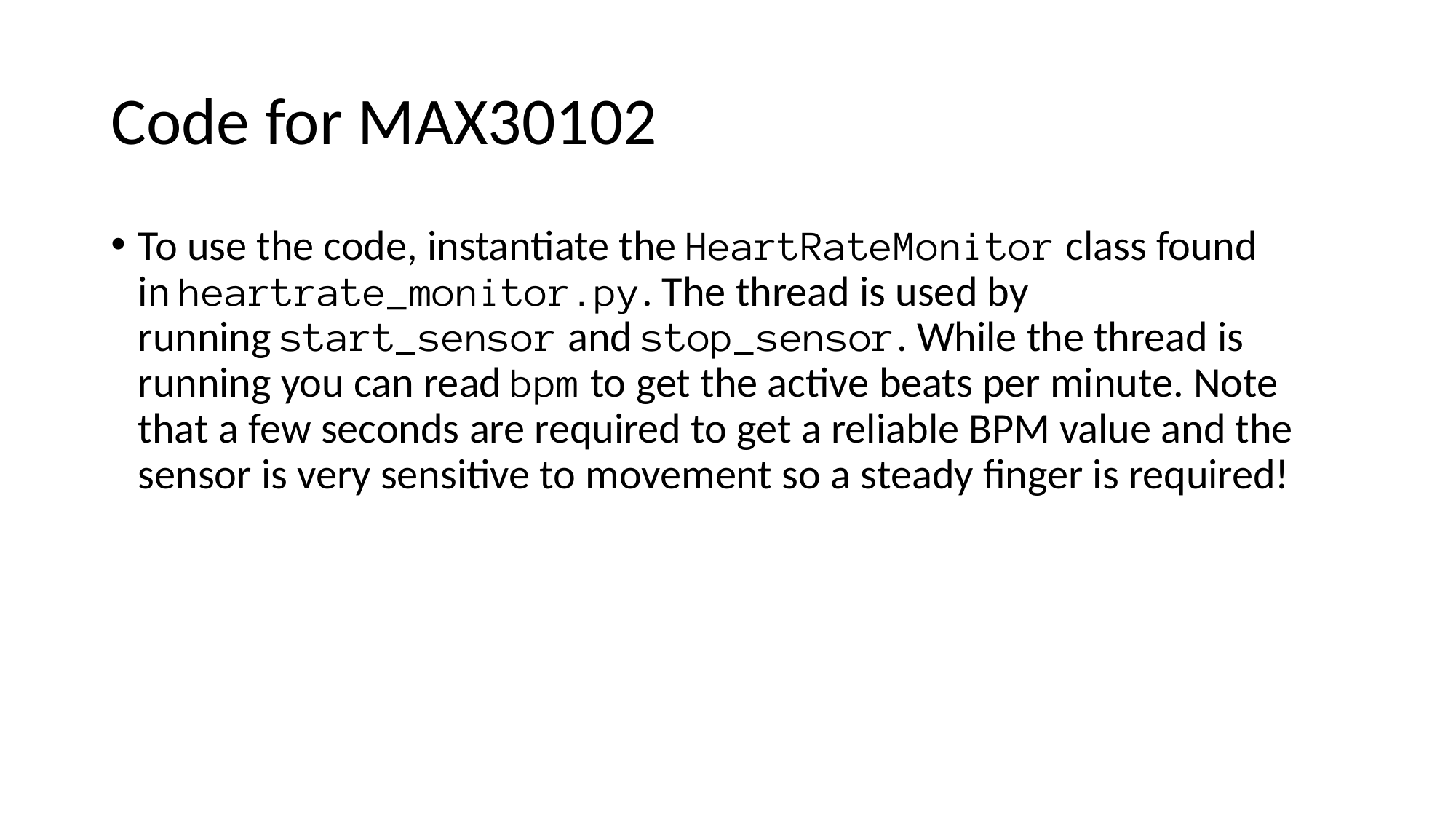

# Code for MAX30102
To use the code, instantiate the HeartRateMonitor class found in heartrate_monitor.py. The thread is used by running start_sensor and stop_sensor. While the thread is running you can read bpm to get the active beats per minute. Note that a few seconds are required to get a reliable BPM value and the sensor is very sensitive to movement so a steady finger is required!